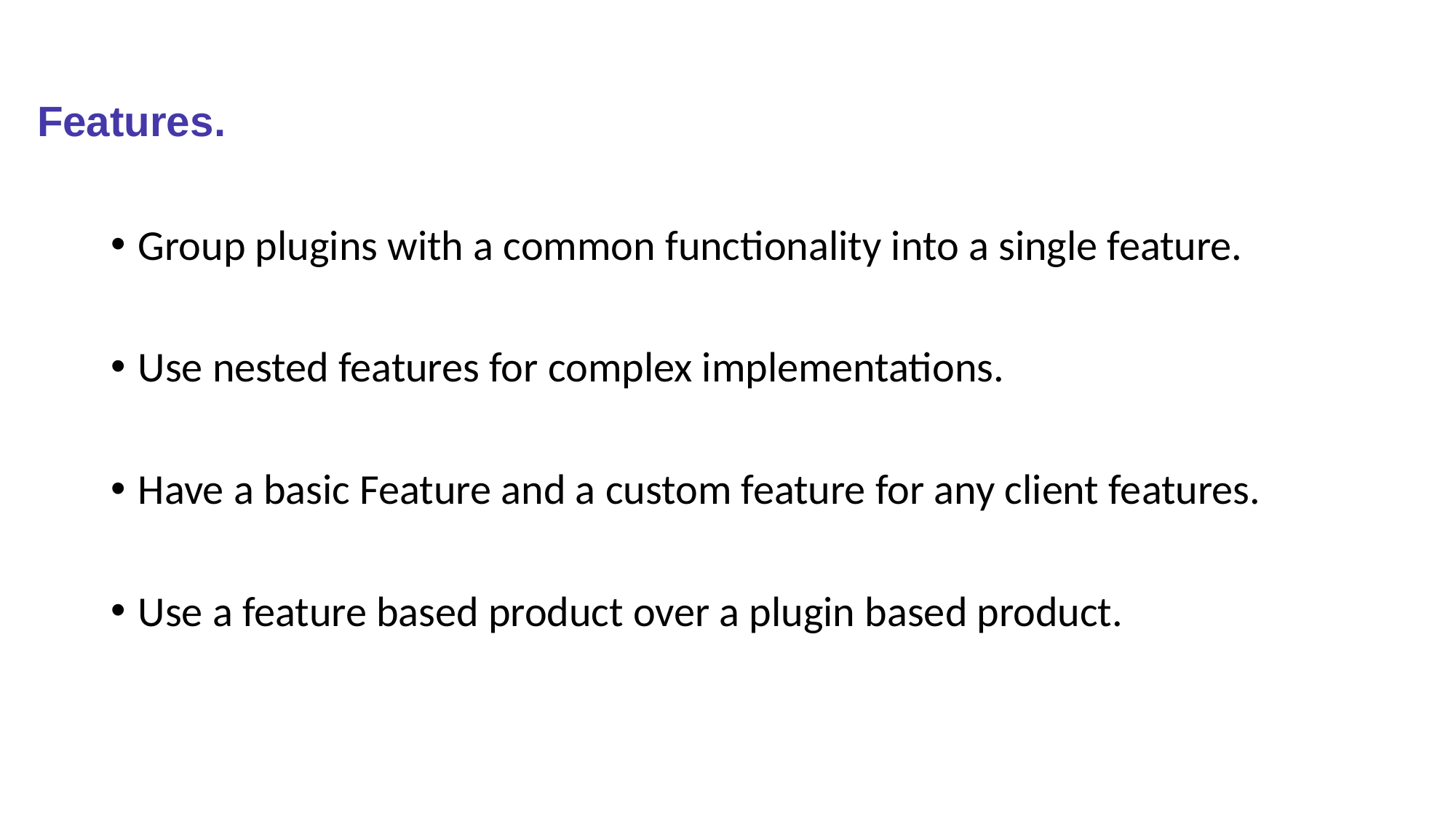

# Features.
Group plugins with a common functionality into a single feature.

Use nested features for complex implementations.

Have a basic Feature and a custom feature for any client features.

Use a feature based product over a plugin based product.